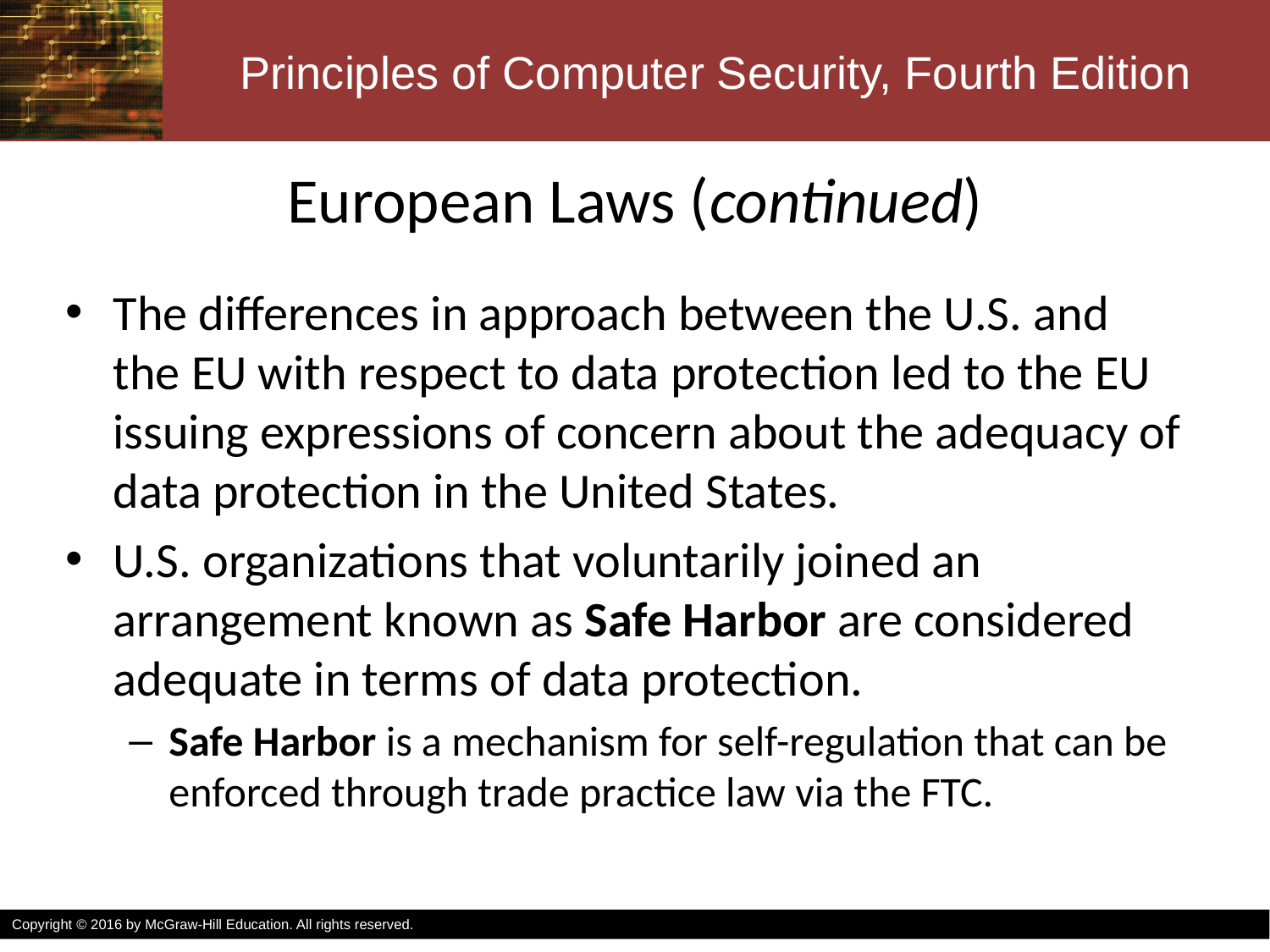

# European Laws (continued)
The differences in approach between the U.S. and the EU with respect to data protection led to the EU issuing expressions of concern about the adequacy of data protection in the United States.
U.S. organizations that voluntarily joined an arrangement known as Safe Harbor are considered adequate in terms of data protection.
Safe Harbor is a mechanism for self-regulation that can be enforced through trade practice law via the FTC.